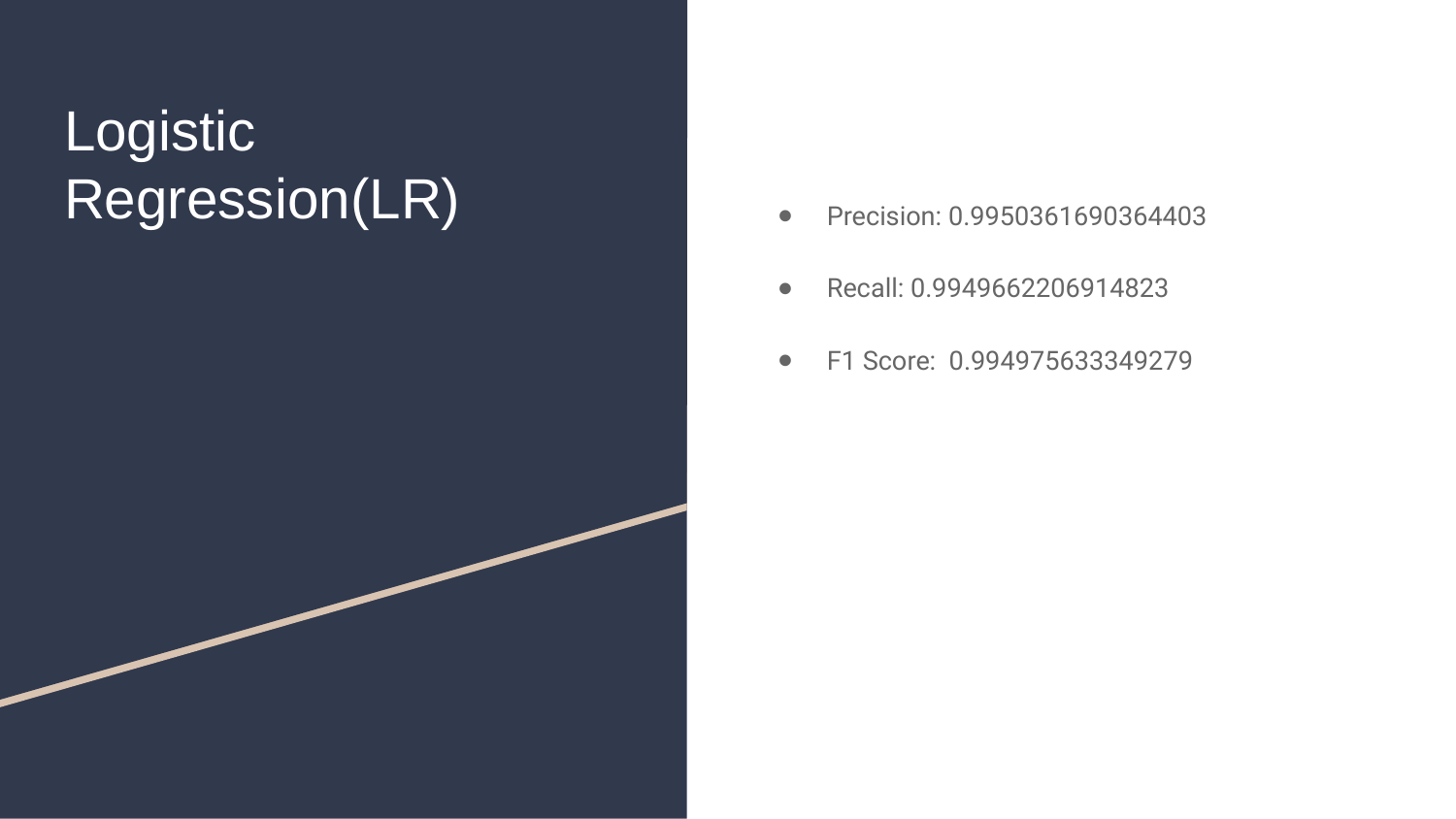

# Logistic Regression(LR)

Precision: 0.9950361690364403
Recall: 0.9949662206914823
F1 Score:  0.994975633349279